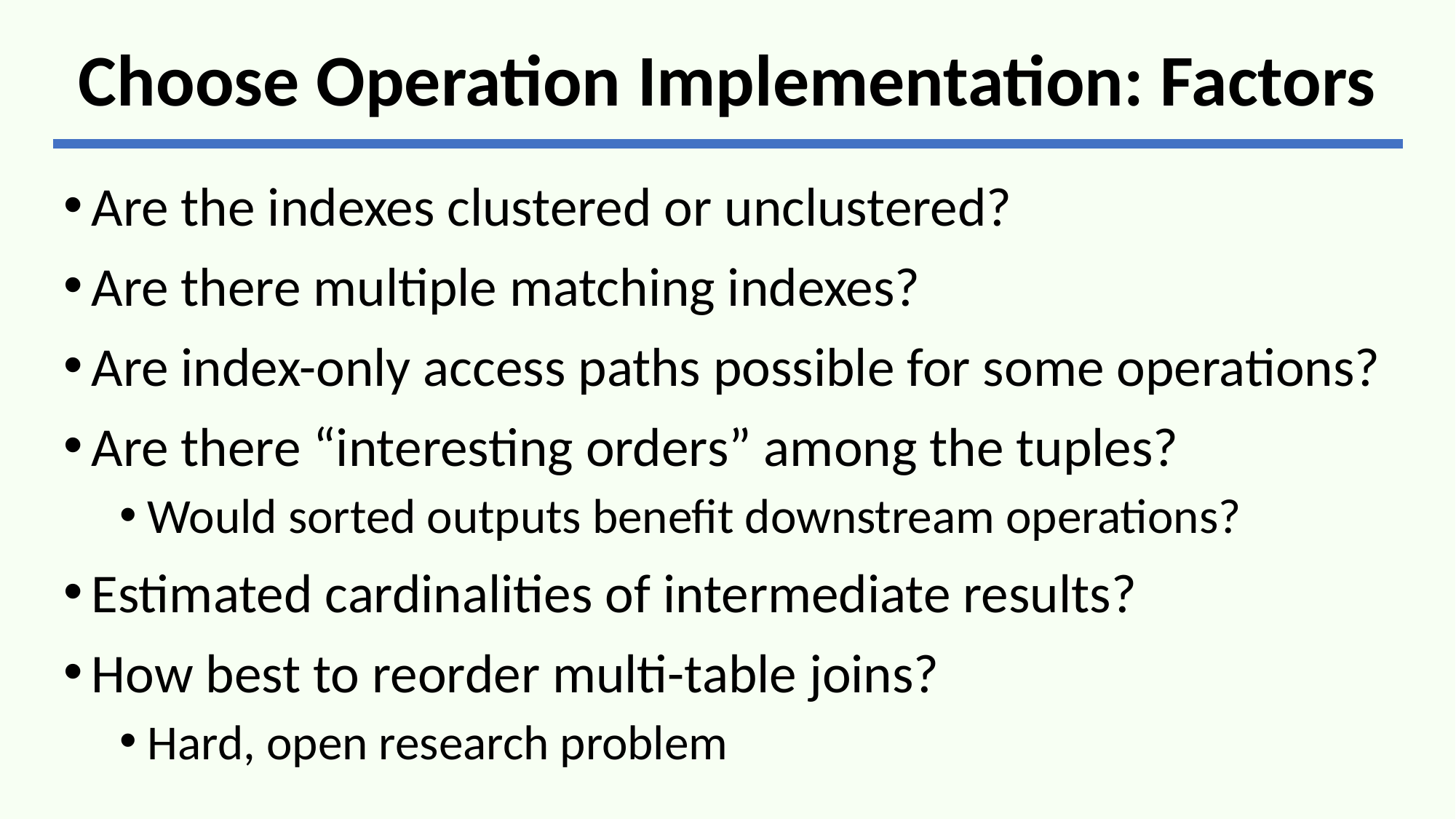

# Choose Operation Implementation: Factors
Are the indexes clustered or unclustered?
Are there multiple matching indexes?
Are index-only access paths possible for some operations?
Are there “interesting orders” among the tuples?
Would sorted outputs benefit downstream operations?
Estimated cardinalities of intermediate results?
How best to reorder multi-table joins?
Hard, open research problem